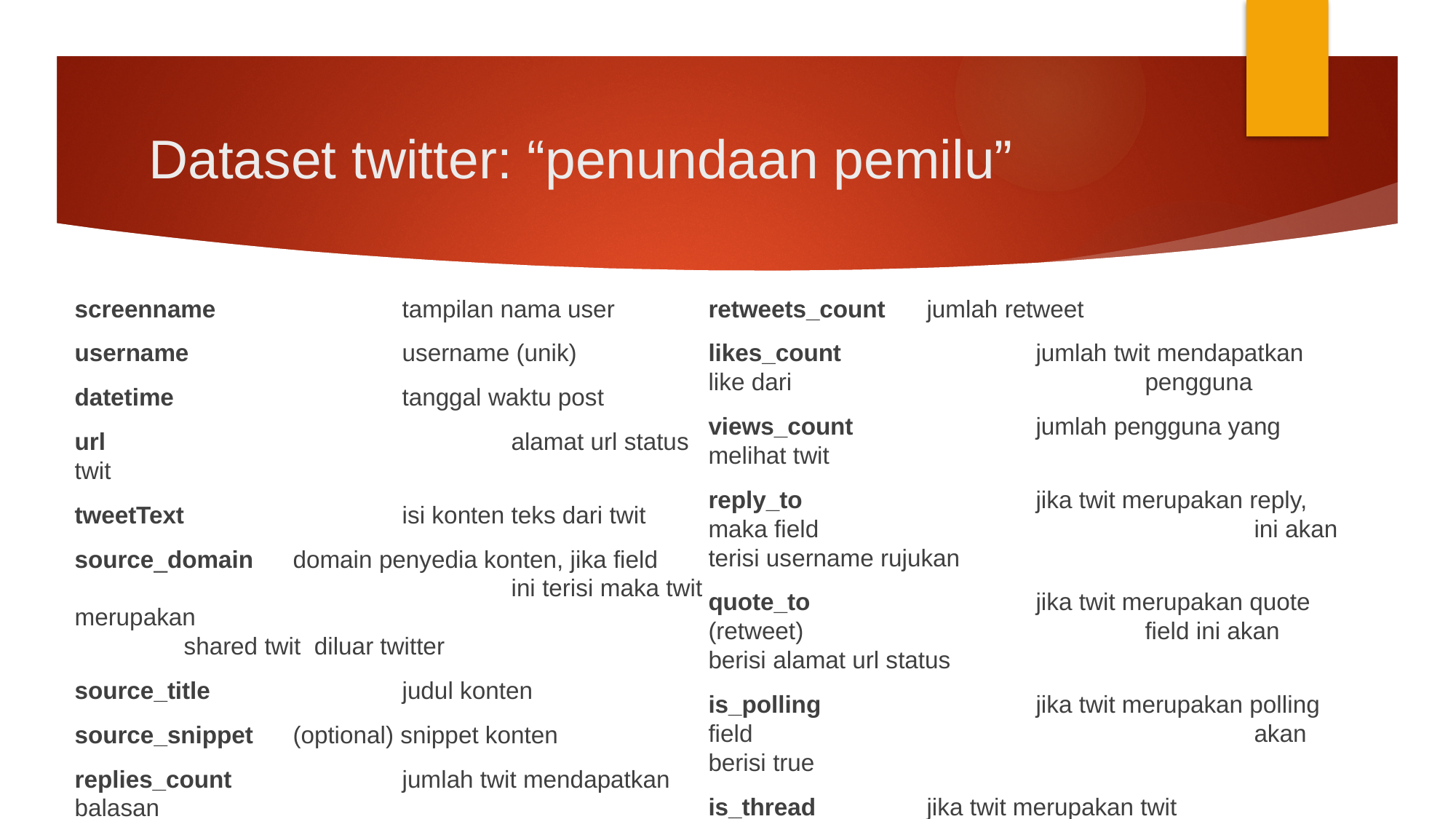

# Dataset twitter: “penundaan pemilu”

screenname		tampilan nama user
username		username (unik)
datetime			tanggal waktu post
url				alamat url status twit
tweetText		isi konten teks dari twit
source_domain	domain penyedia konten, jika field 				ini terisi maka twit merupakan 					shared twit  diluar twitter
source_title		judul konten
source_snippet	(optional) snippet konten
replies_count		jumlah twit mendapatkan balasan

retweets_count	jumlah retweet
likes_count		jumlah twit mendapatkan like dari 				pengguna
views_count		jumlah pengguna yang melihat twit
reply_to			jika twit merupakan reply, maka field 				ini akan terisi username rujukan
quote_to			jika twit merupakan quote (retweet) 				field ini akan berisi alamat url status
is_polling		jika twit merupakan polling field 					akan berisi true
is_thread		jika twit merupakan twit 						bersambung (thread) maka field ini 				akan berisi true